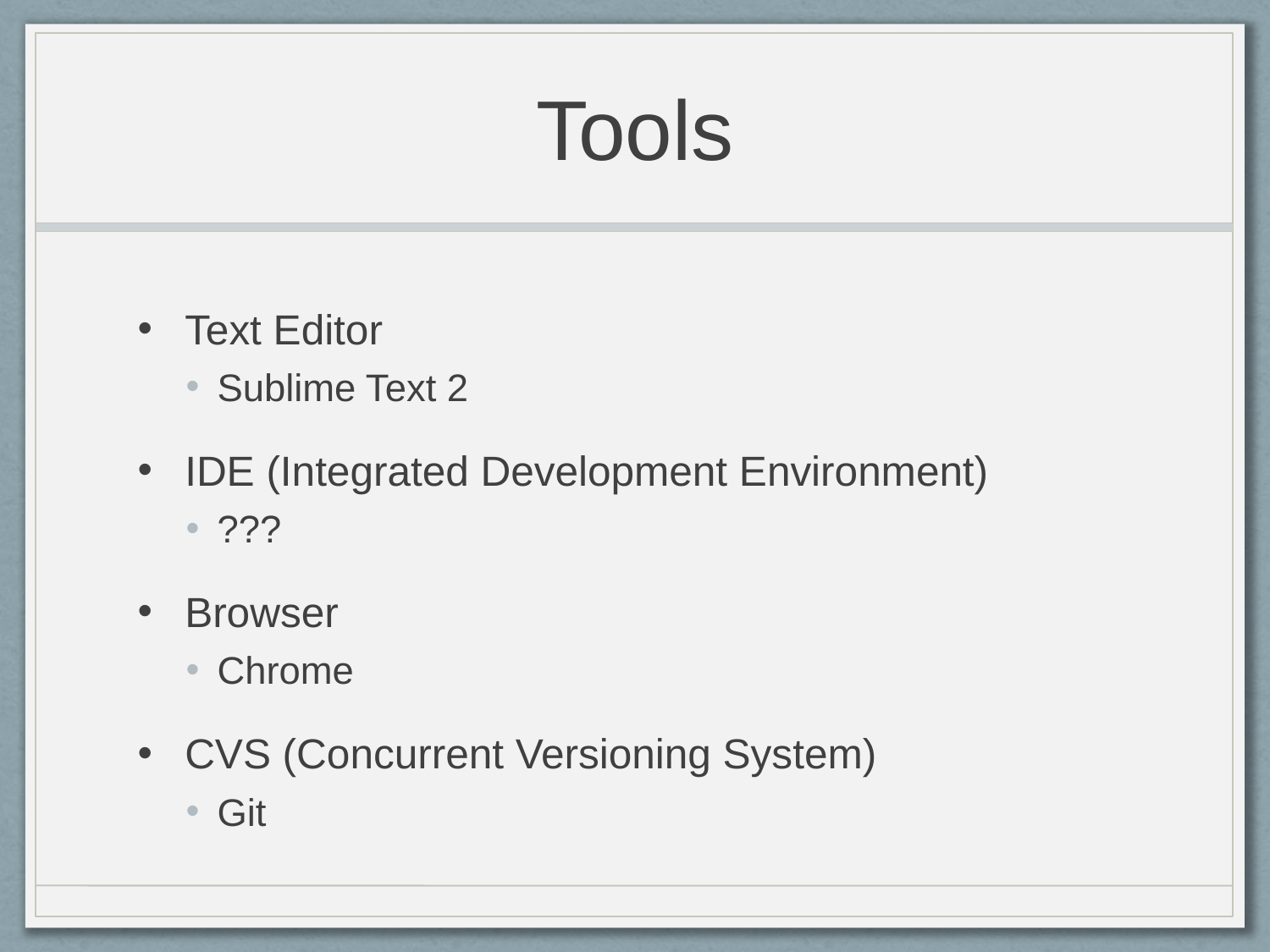

# Tools
Text Editor
Sublime Text 2
IDE (Integrated Development Environment)
???
Browser
Chrome
CVS (Concurrent Versioning System)
Git